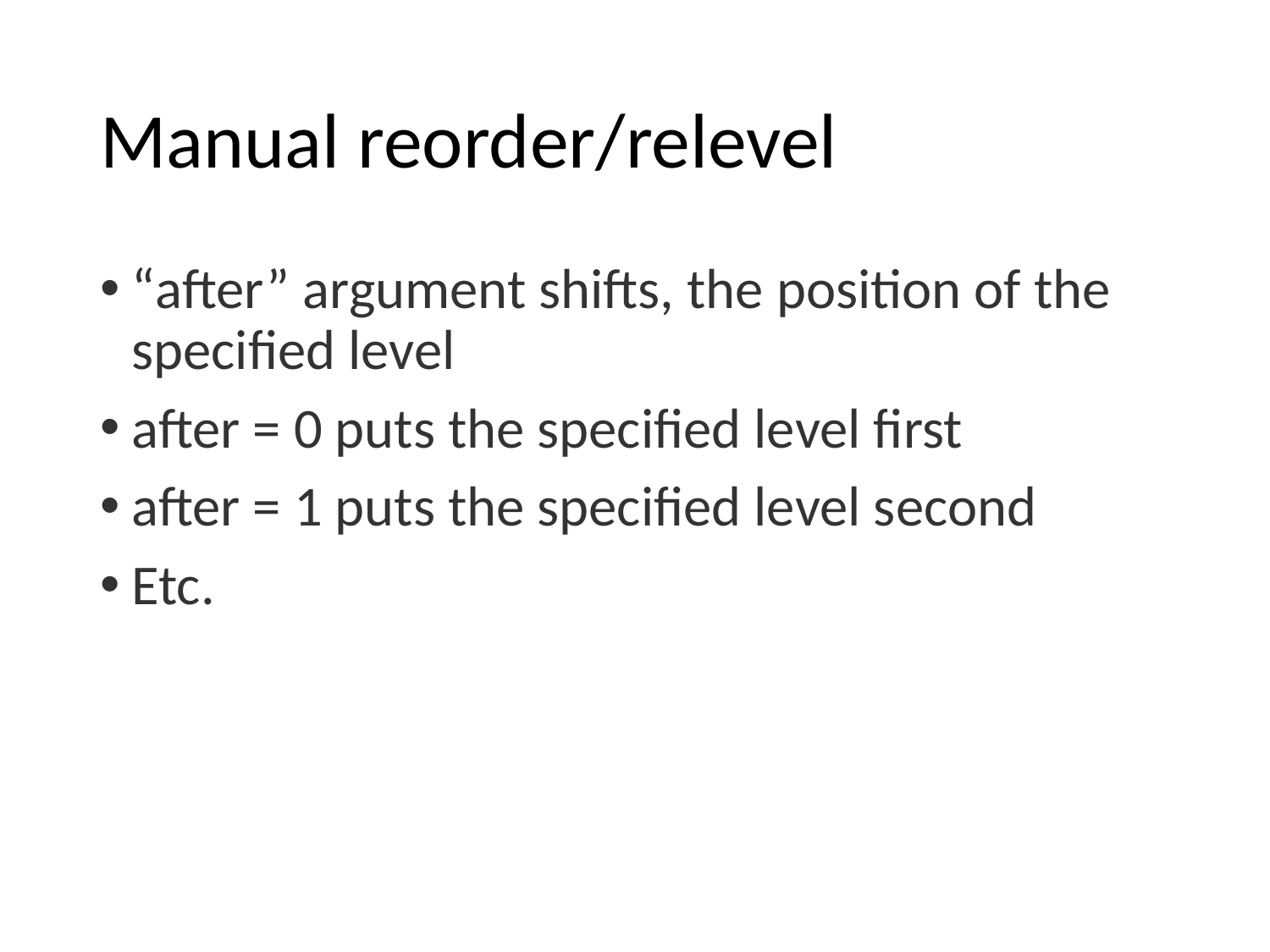

# Manual reorder/relevel
“after” argument shifts, the position of the specified level
after = 0 puts the specified level first
after = 1 puts the specified level second
Etc.